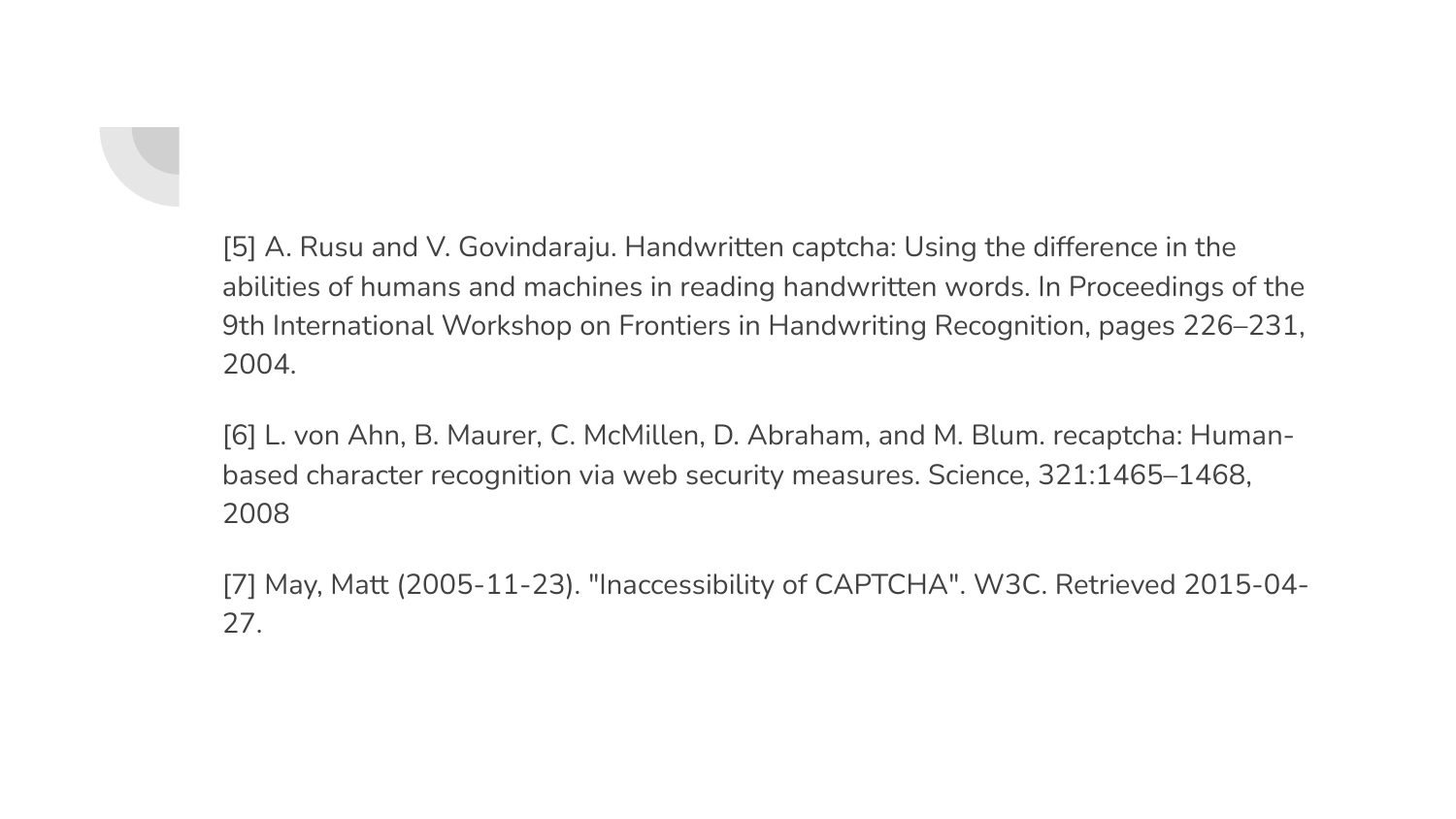

[5] A. Rusu and V. Govindaraju. Handwritten captcha: Using the difference in the abilities of humans and machines in reading handwritten words. In Proceedings of the 9th International Workshop on Frontiers in Handwriting Recognition, pages 226–231, 2004.
[6] L. von Ahn, B. Maurer, C. McMillen, D. Abraham, and M. Blum. recaptcha: Human-based character recognition via web security measures. Science, 321:1465–1468, 2008
[7] May, Matt (2005-11-23). "Inaccessibility of CAPTCHA". W3C. Retrieved 2015-04-27.